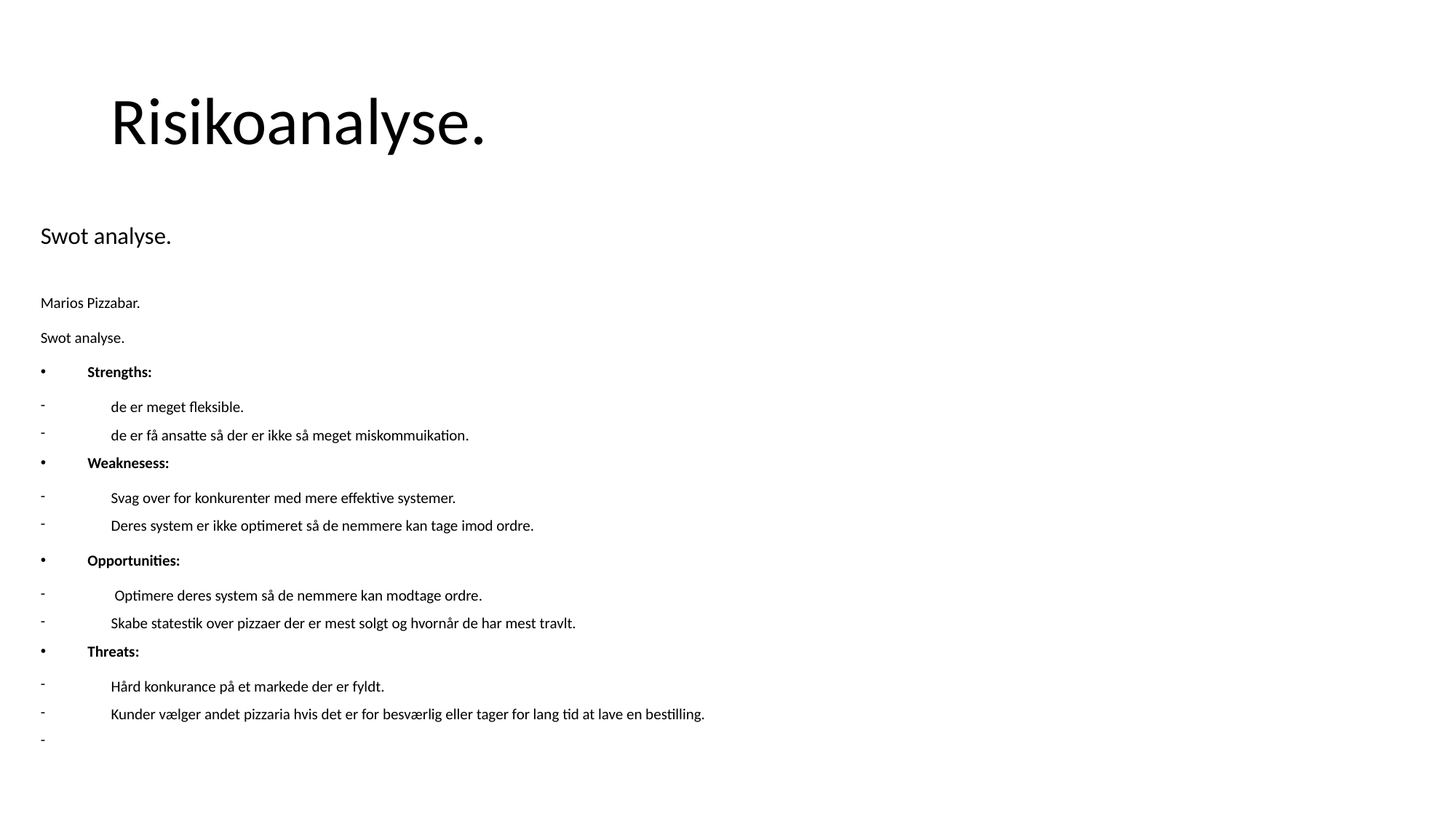

# Risikoanalyse.
Swot analyse.

Marios Pizzabar.
Swot analyse.
Strengths:
de er meget fleksible.
de er få ansatte så der er ikke så meget miskommuikation.
Weaknesess:
Svag over for konkurenter med mere effektive systemer.
Deres system er ikke optimeret så de nemmere kan tage imod ordre.
Opportunities:
 Optimere deres system så de nemmere kan modtage ordre.
Skabe statestik over pizzaer der er mest solgt og hvornår de har mest travlt.
Threats:
Hård konkurance på et markede der er fyldt.
Kunder vælger andet pizzaria hvis det er for besværlig eller tager for lang tid at lave en bestilling.